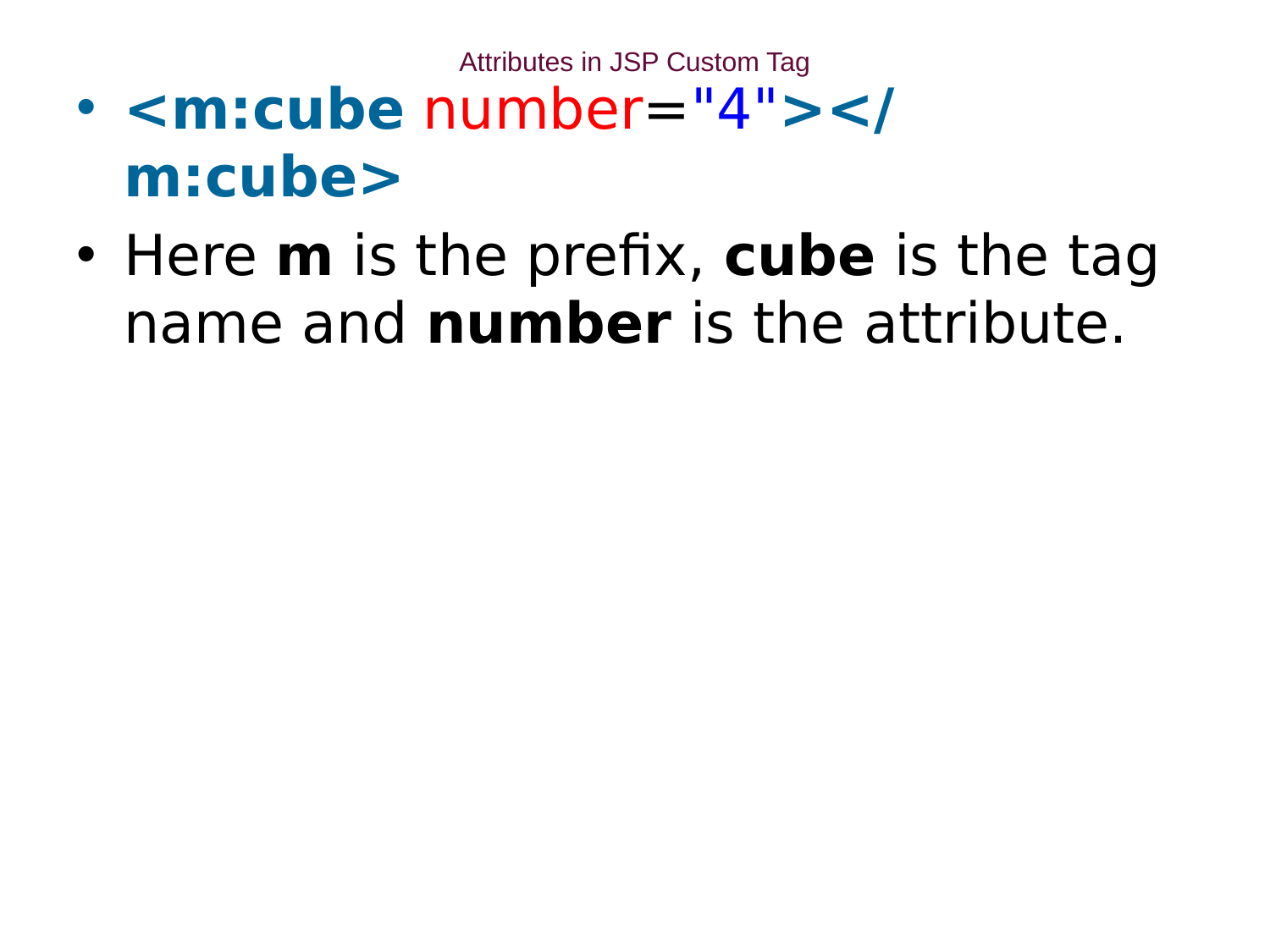

# Attributes in JSP Custom Tag
<m:cube number="4"></m:cube>
Here m is the prefix, cube is the tag name and number is the attribute.